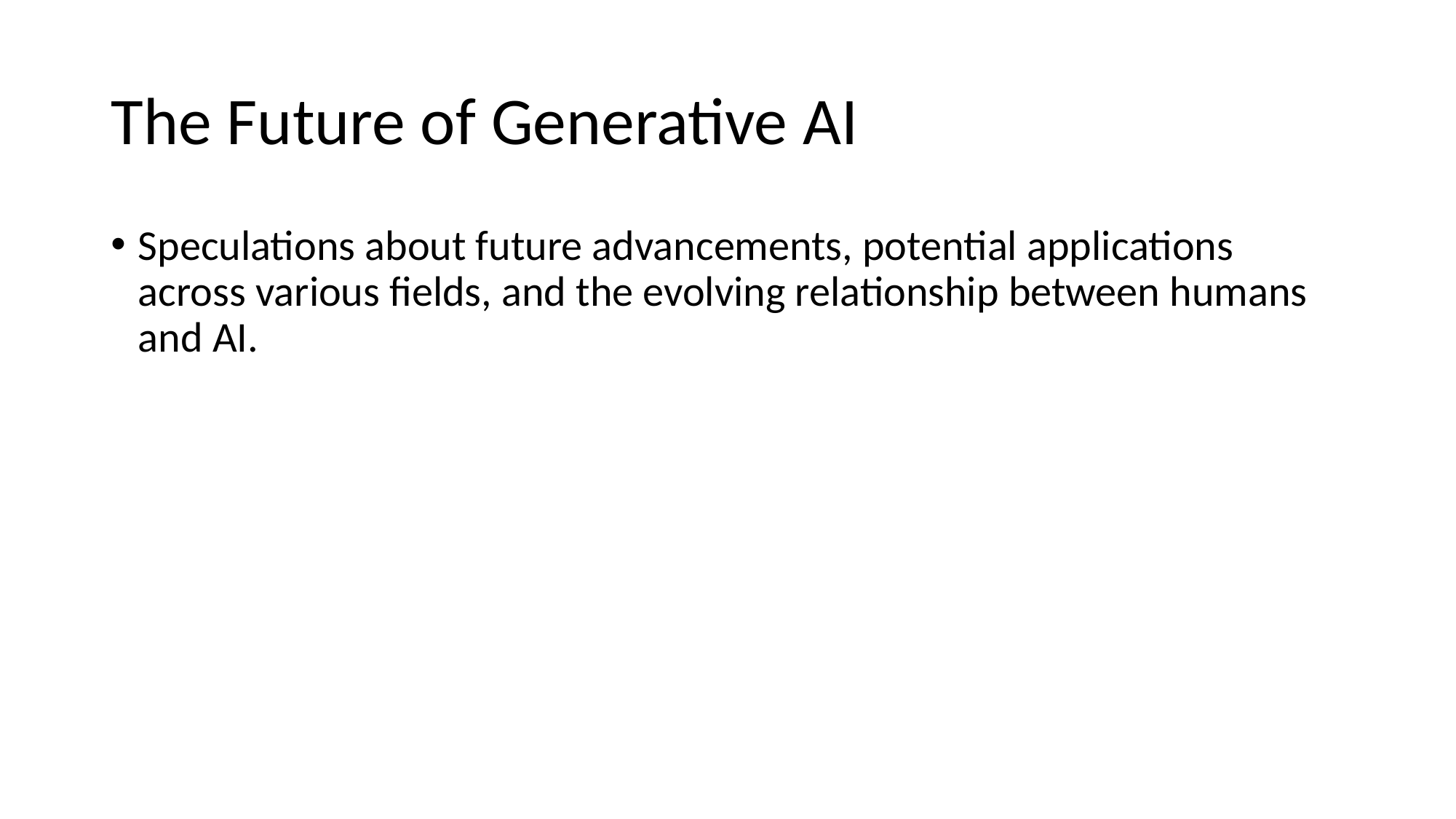

# The Future of Generative AI
Speculations about future advancements, potential applications across various fields, and the evolving relationship between humans and AI.